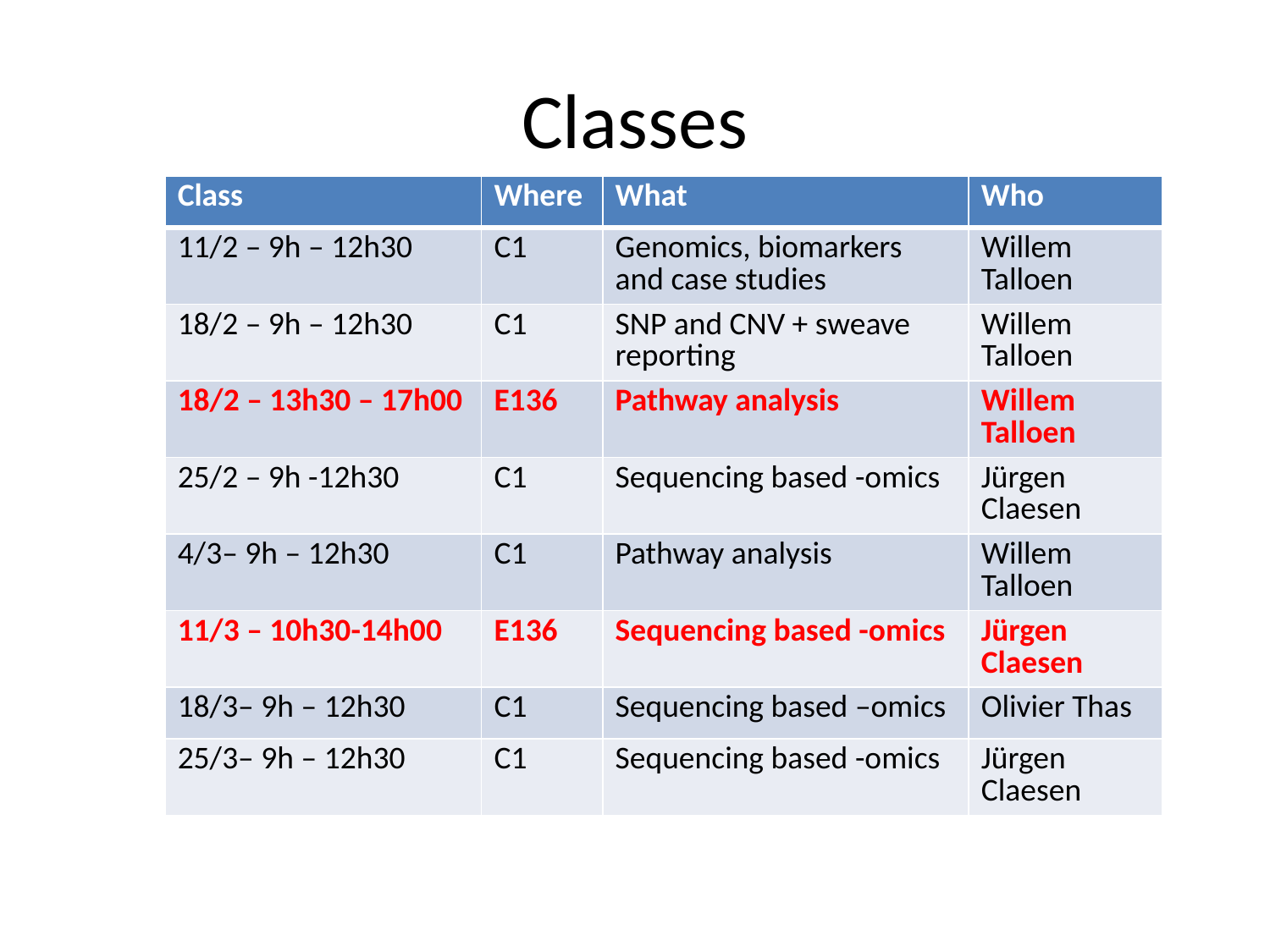

# Classes
| Class | Where | What | Who |
| --- | --- | --- | --- |
| 11/2 – 9h – 12h30 | C1 | Genomics, biomarkers and case studies | Willem Talloen |
| 18/2 – 9h – 12h30 | C1 | SNP and CNV + sweave reporting | Willem Talloen |
| 18/2 – 13h30 – 17h00 | E136 | Pathway analysis | Willem Talloen |
| 25/2 – 9h -12h30 | C1 | Sequencing based -omics | Jürgen Claesen |
| 4/3– 9h – 12h30 | C1 | Pathway analysis | Willem Talloen |
| 11/3 – 10h30-14h00 | E136 | Sequencing based -omics | Jürgen Claesen |
| 18/3– 9h – 12h30 | C1 | Sequencing based –omics | Olivier Thas |
| 25/3– 9h – 12h30 | C1 | Sequencing based -omics | Jürgen Claesen |